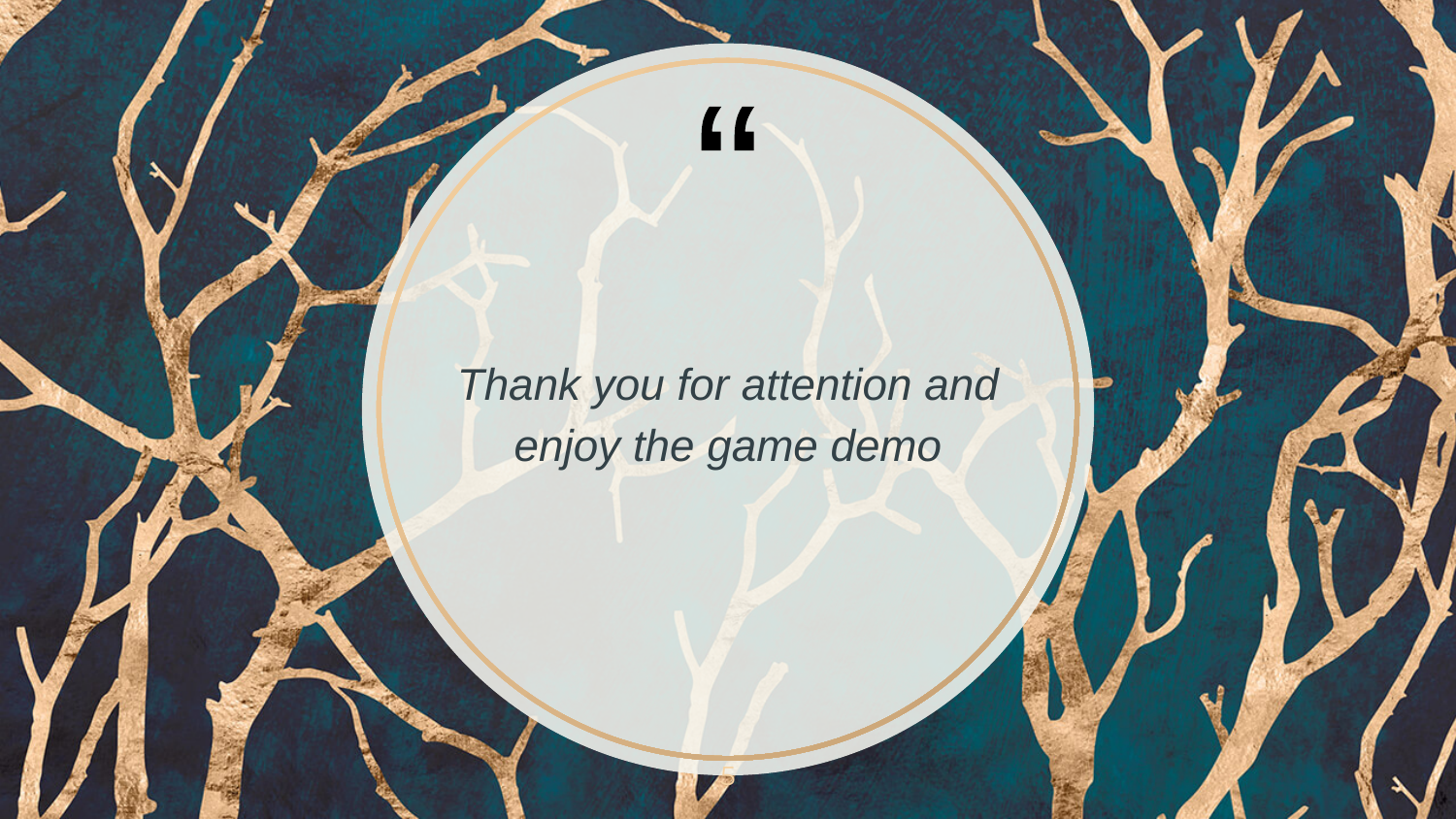

Thank you for attention and enjoy the game demo
5